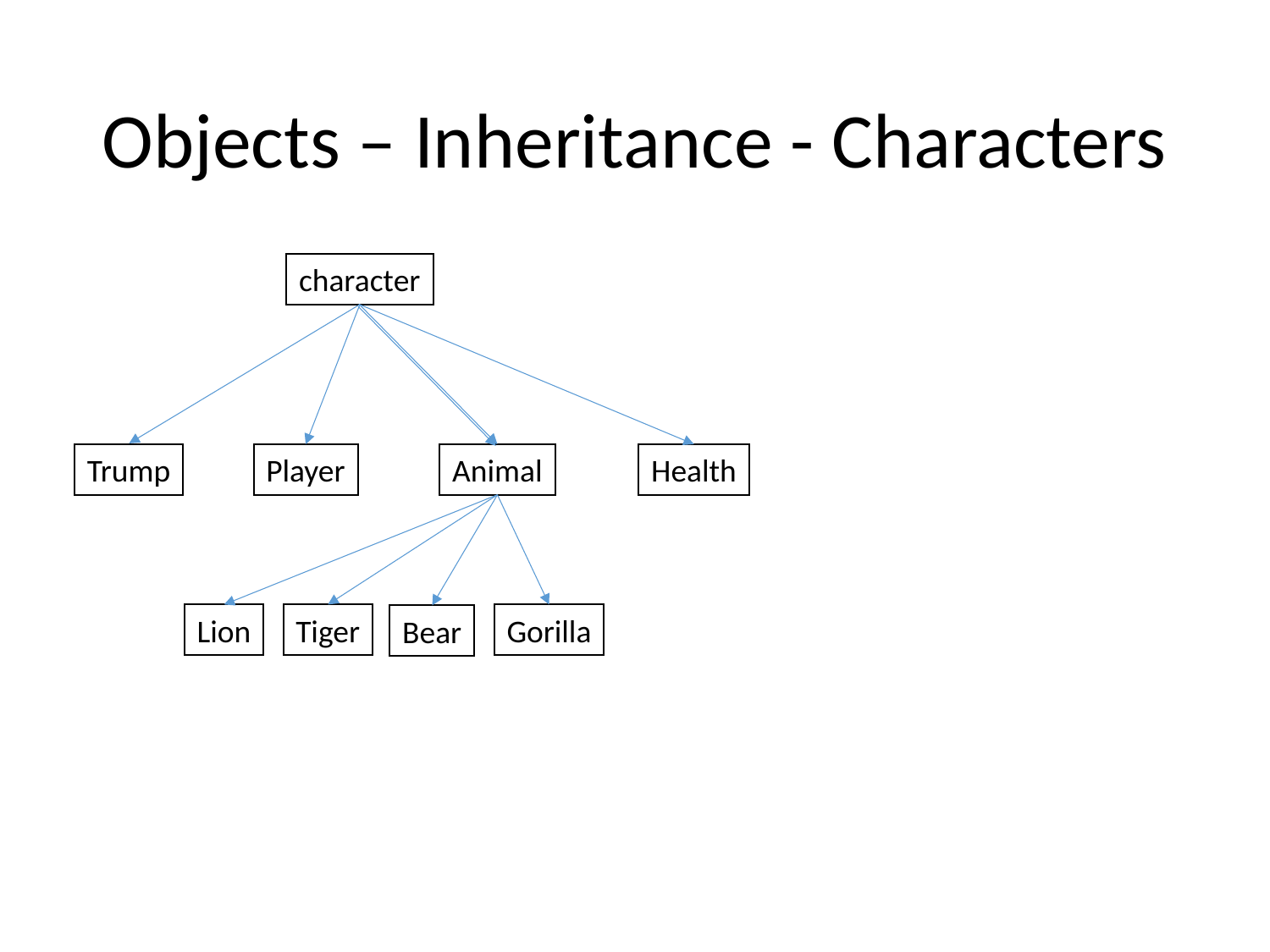

# Objects – Inheritance - Characters
character
Trump
Player
Animal
Health
Lion
Tiger
Gorilla
Bear